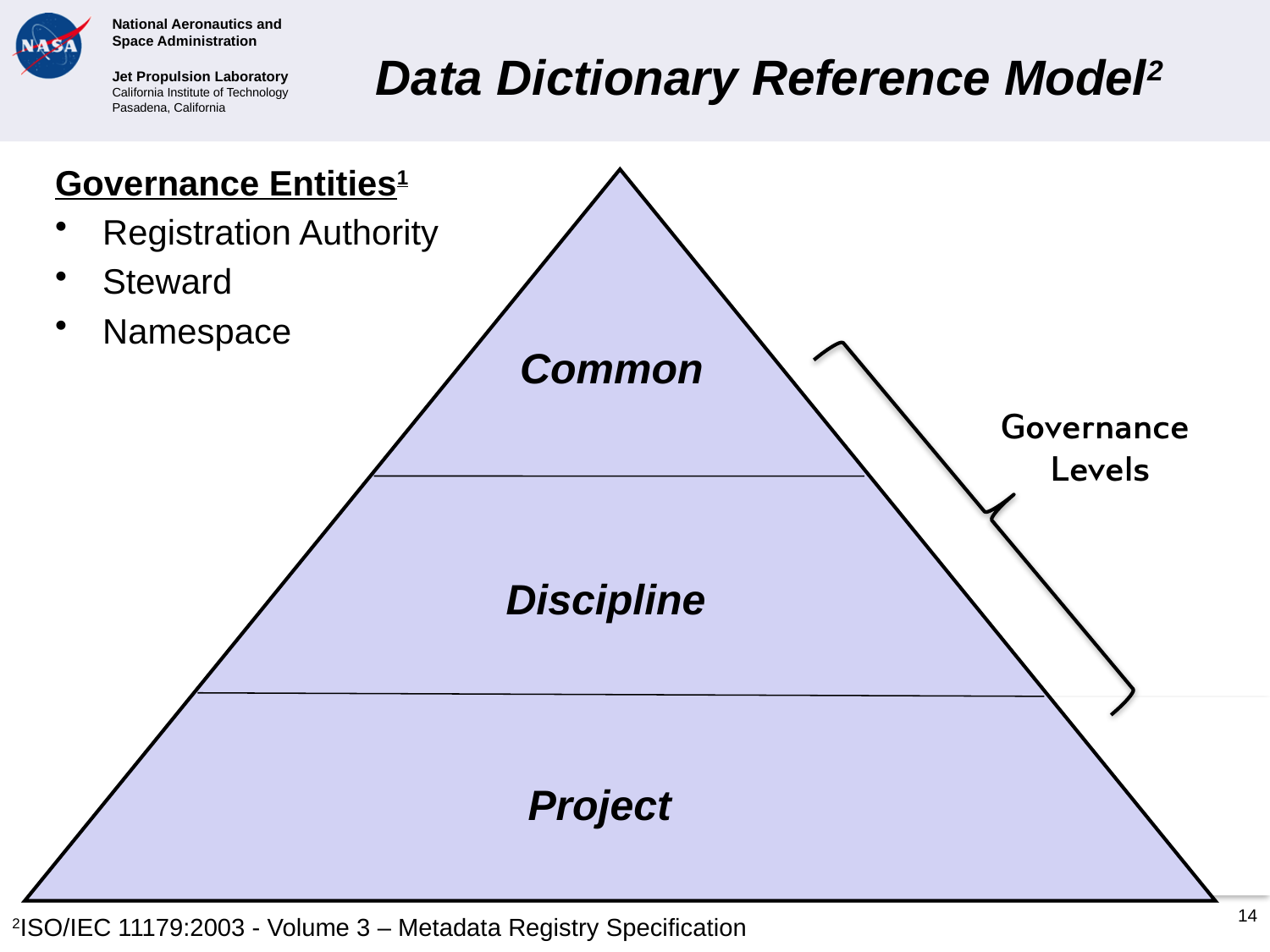

# Data Dictionary Reference Model2
Governance Entities1
Registration Authority
Steward
Namespace

Common
Governance
 Levels

Discipline

Project
14
2ISO/IEC 11179:2003 - Volume 3 – Metadata Registry Specification